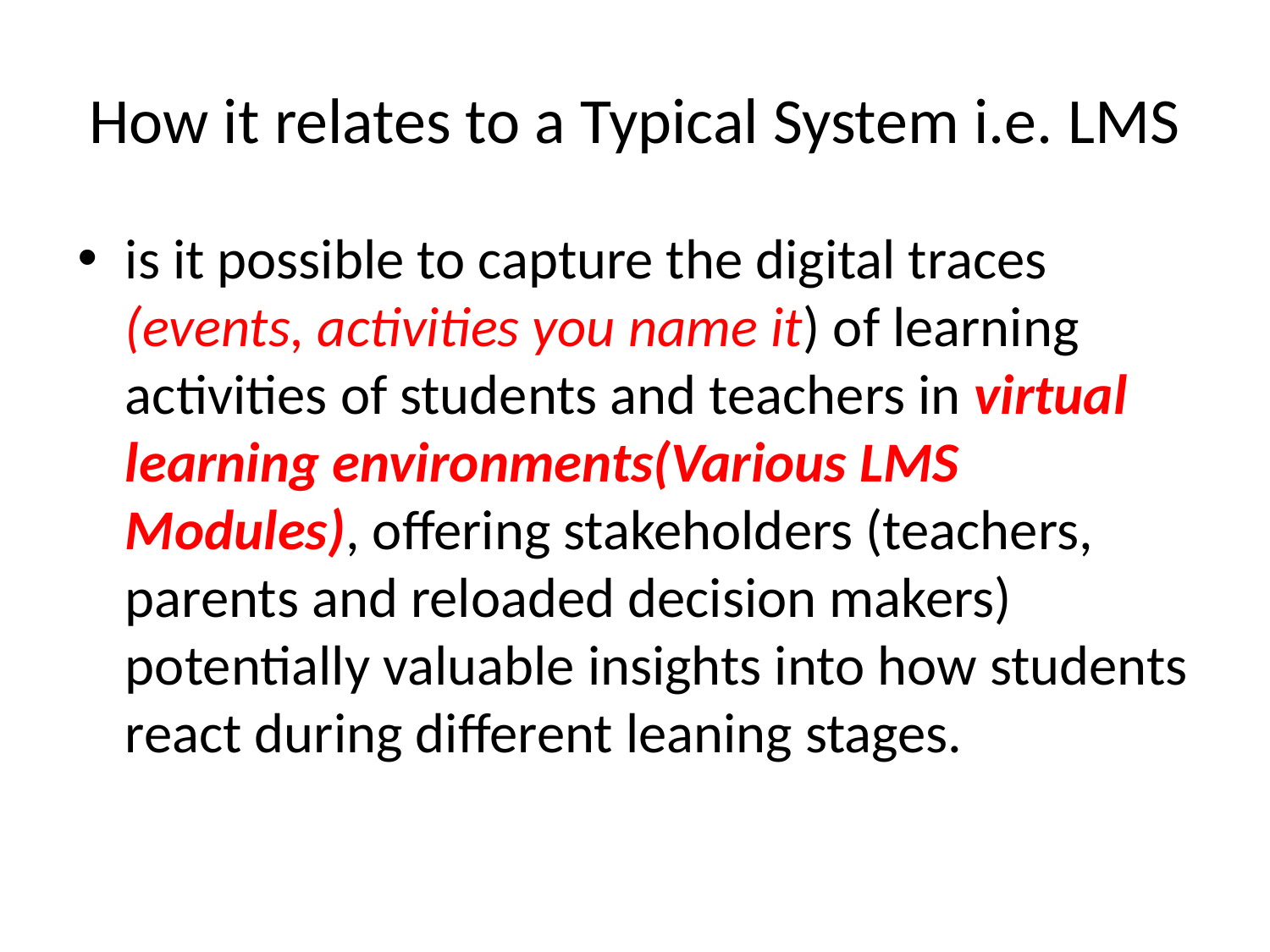

# How it relates to a Typical System i.e. LMS
is it possible to capture the digital traces (events, activities you name it) of learning activities of students and teachers in virtual learning environments(Various LMS Modules), offering stakeholders (teachers, parents and reloaded decision makers) potentially valuable insights into how students react during different leaning stages.